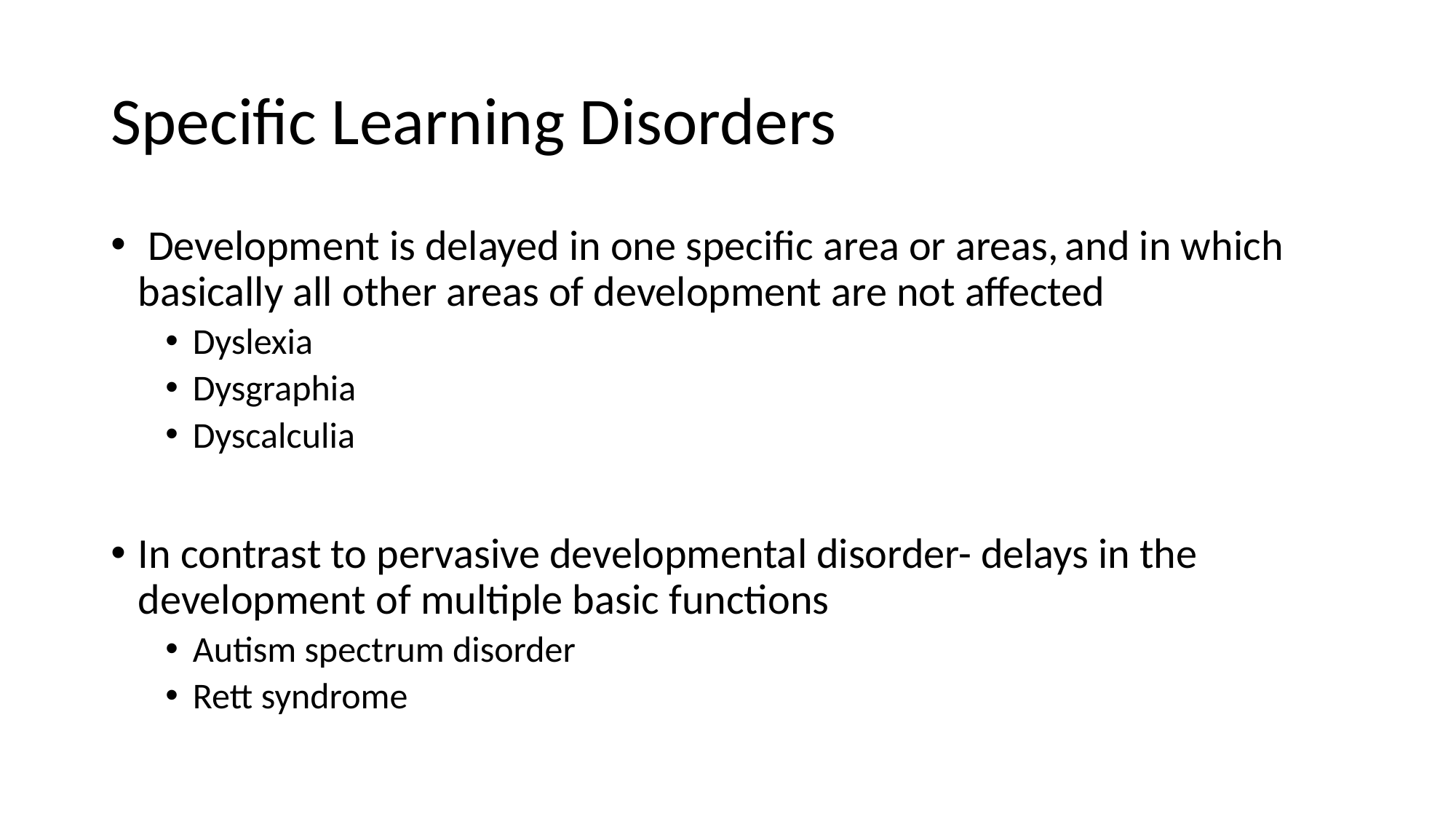

# Specific Learning Disorders
 Development is delayed in one specific area or areas, and in which basically all other areas of development are not affected
Dyslexia
Dysgraphia
Dyscalculia

In contrast to pervasive developmental disorder- delays in the development of multiple basic functions
Autism spectrum disorder
Rett syndrome